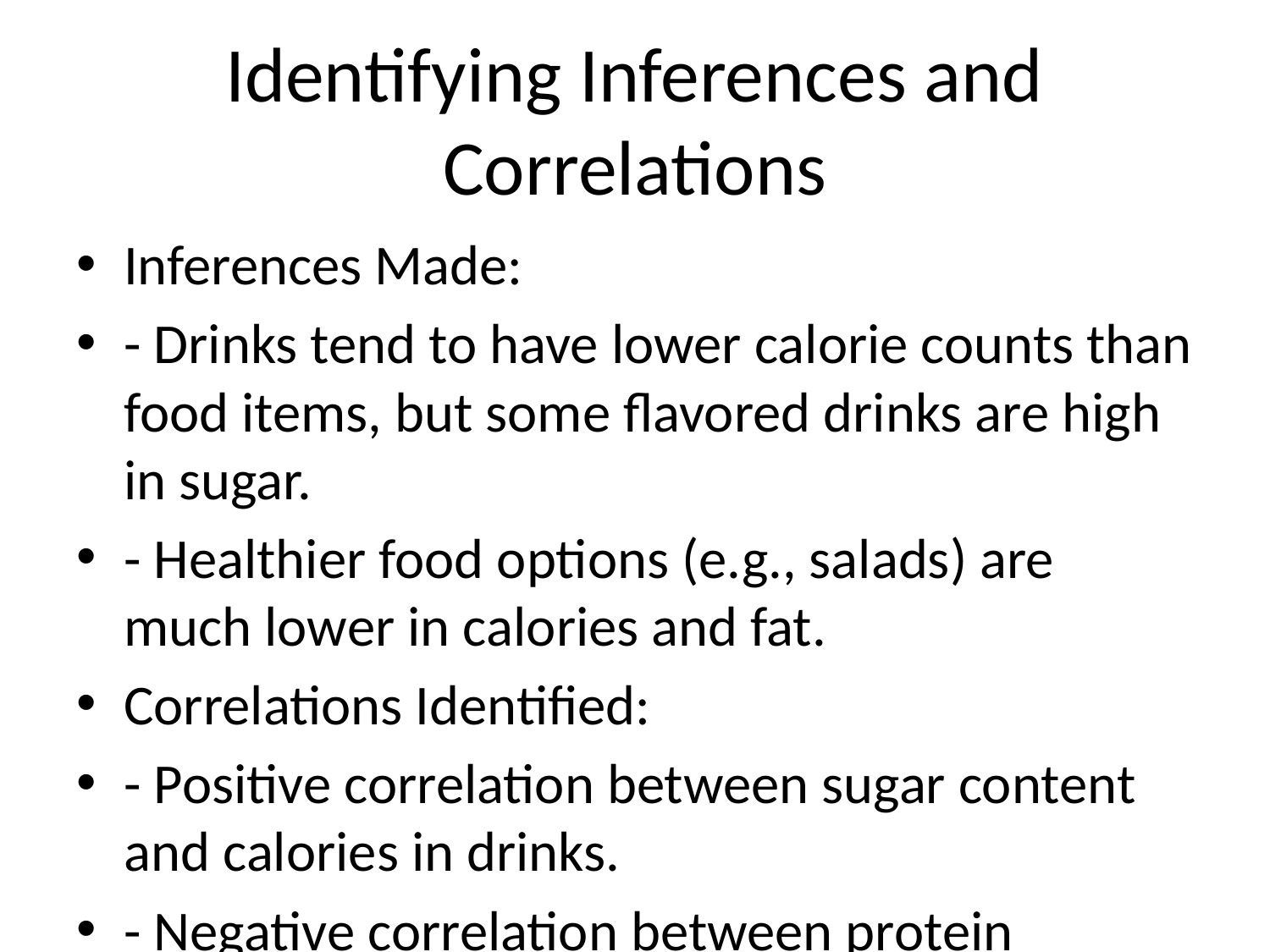

# Identifying Inferences and Correlations
Inferences Made:
- Drinks tend to have lower calorie counts than food items, but some flavored drinks are high in sugar.
- Healthier food options (e.g., salads) are much lower in calories and fat.
Correlations Identified:
- Positive correlation between sugar content and calories in drinks.
- Negative correlation between protein content and fat content in food items.